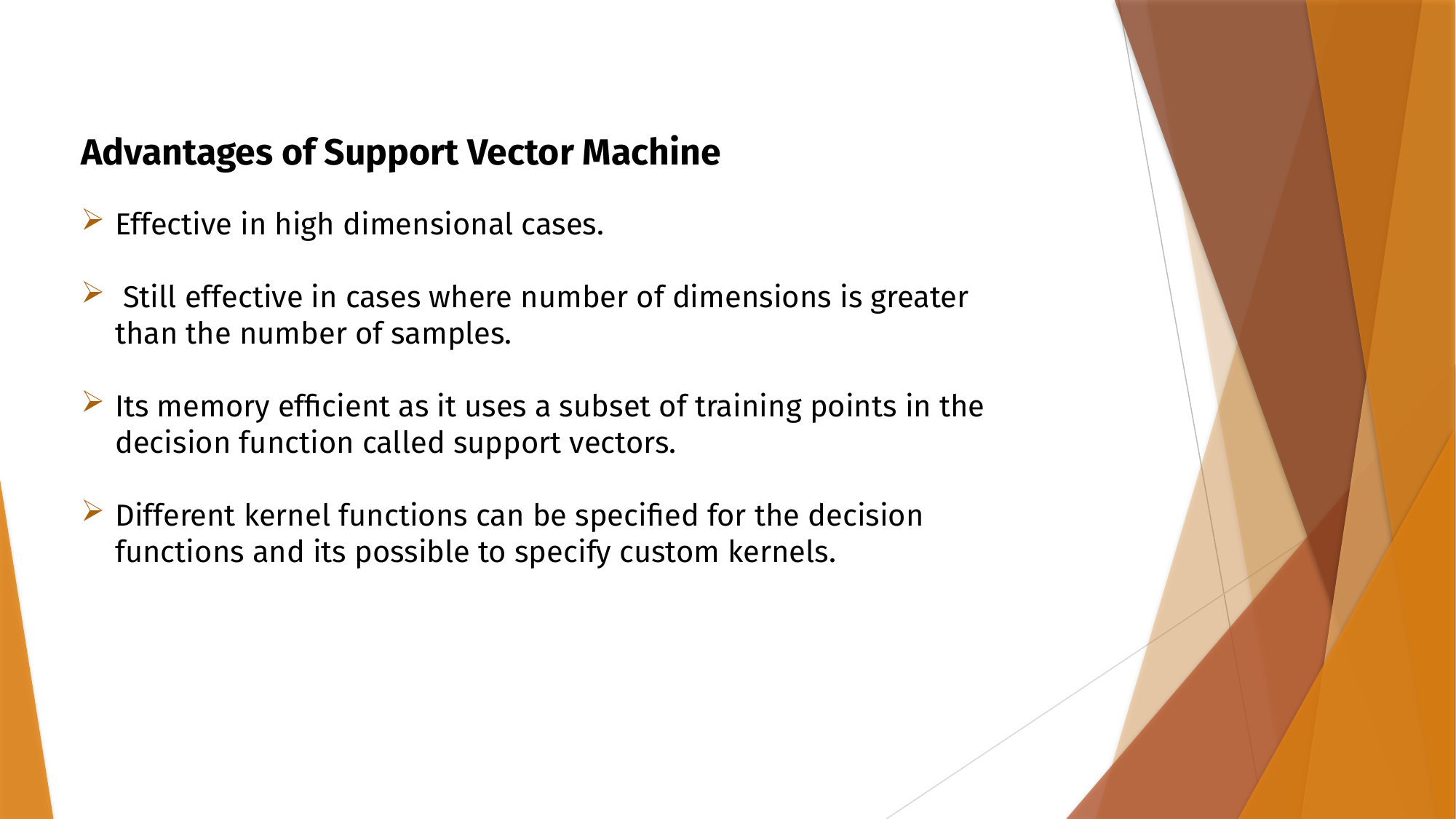

Advantages of Support Vector Machine

Effective in high dimensional cases.

 Still effective in cases where number of dimensions is greater than the number of samples.

Its memory efficient as it uses a subset of training points in the decision function called support vectors.

Different kernel functions can be specified for the decision functions and its possible to specify custom kernels.